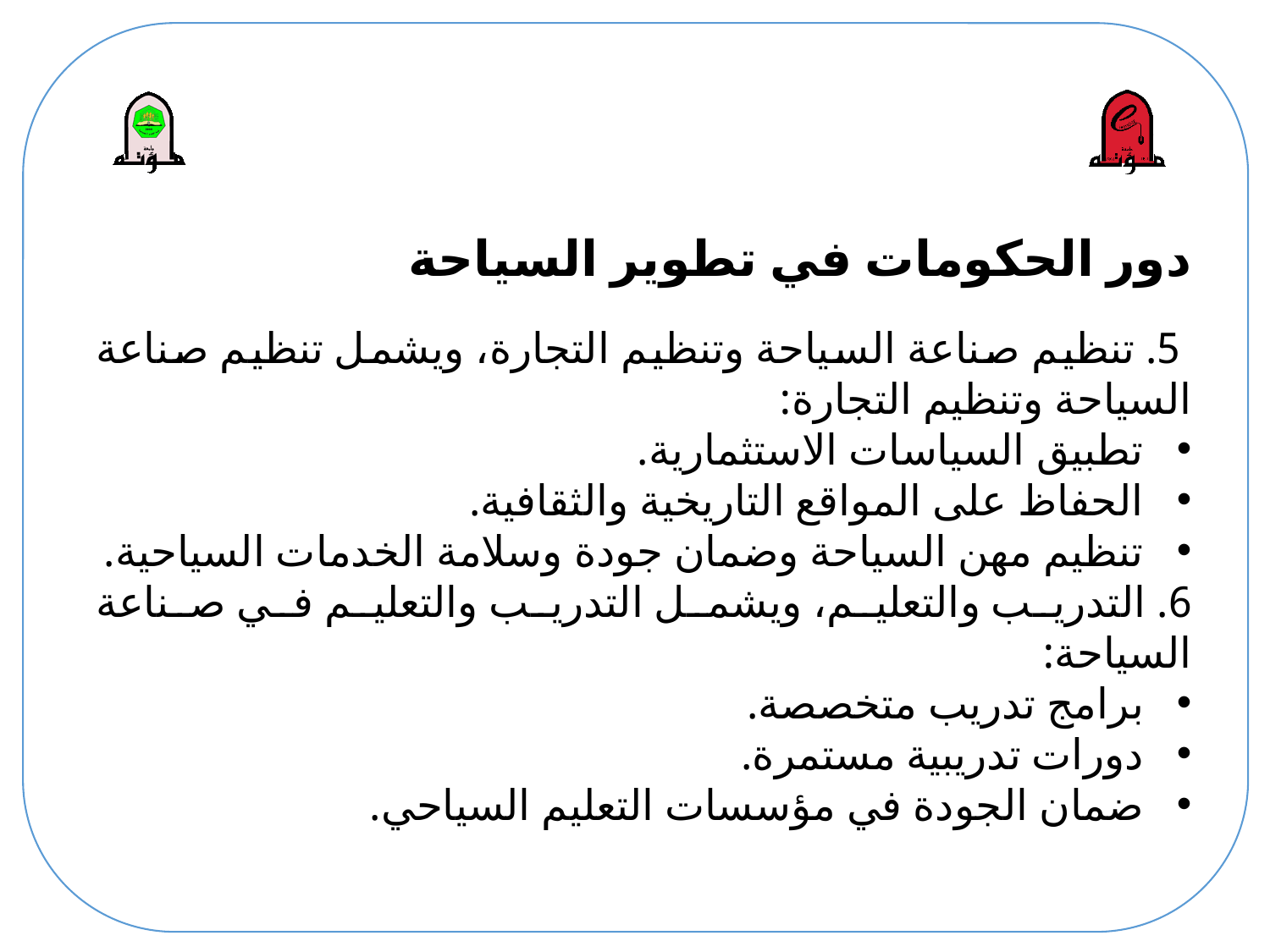

# دور الحكومات في تطوير السياحة
 5. تنظيم صناعة السياحة وتنظيم التجارة، ويشمل تنظيم صناعة السياحة وتنظيم التجارة:
تطبيق السياسات الاستثمارية.
الحفاظ على المواقع التاريخية والثقافية.
تنظيم مهن السياحة وضمان جودة وسلامة الخدمات السياحية.
6. التدريب والتعليم، ويشمل التدريب والتعليم في صناعة السياحة:
برامج تدريب متخصصة.
دورات تدريبية مستمرة.
ضمان الجودة في مؤسسات التعليم السياحي.